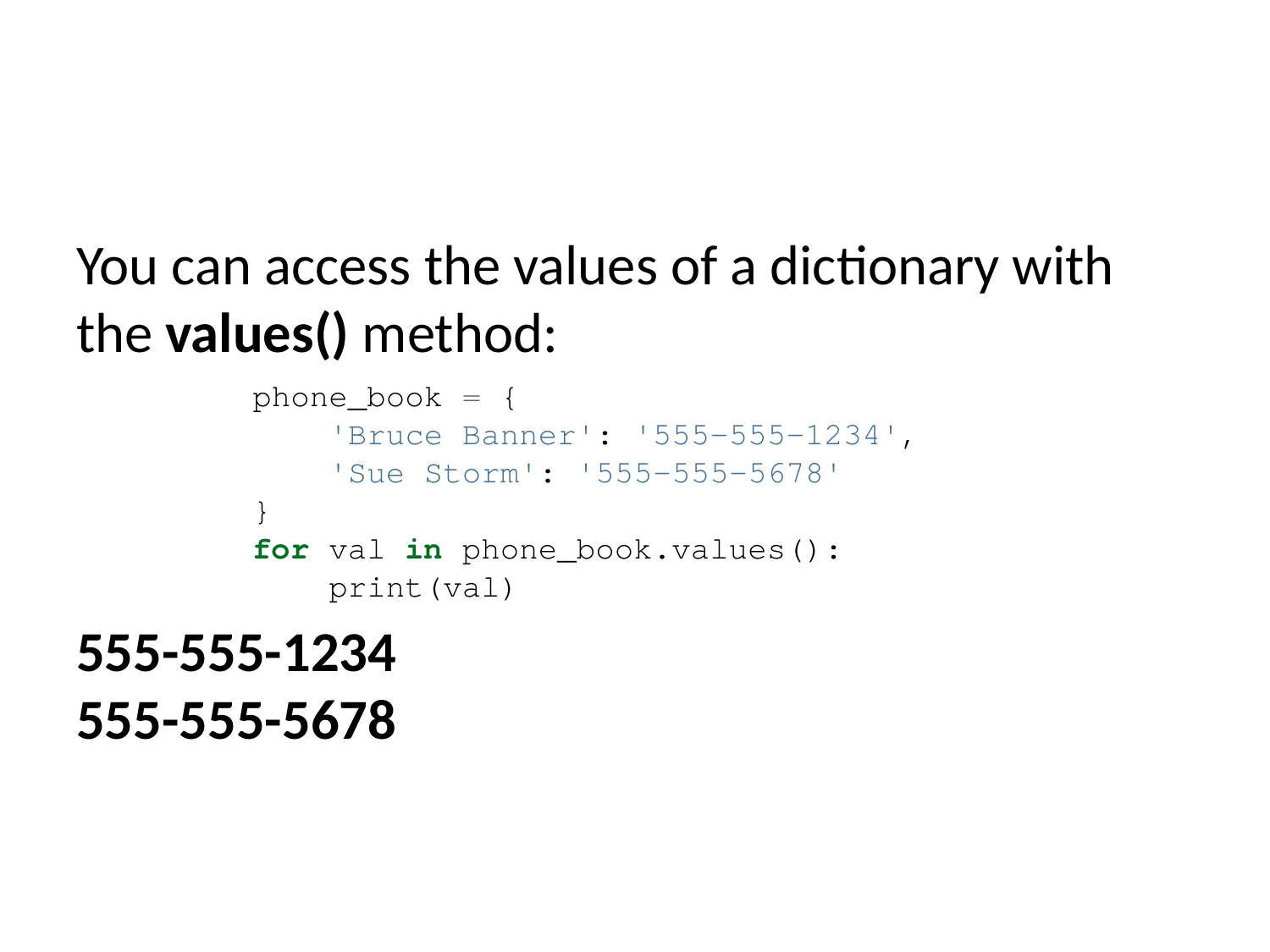

You can access the values of a dictionary with the values() method:
phone_book = {
    'Bruce Banner': '555-555-1234',
    'Sue Storm': '555-555-5678'
}
for val in phone_book.values():
    print(val)
555-555-1234
555-555-5678